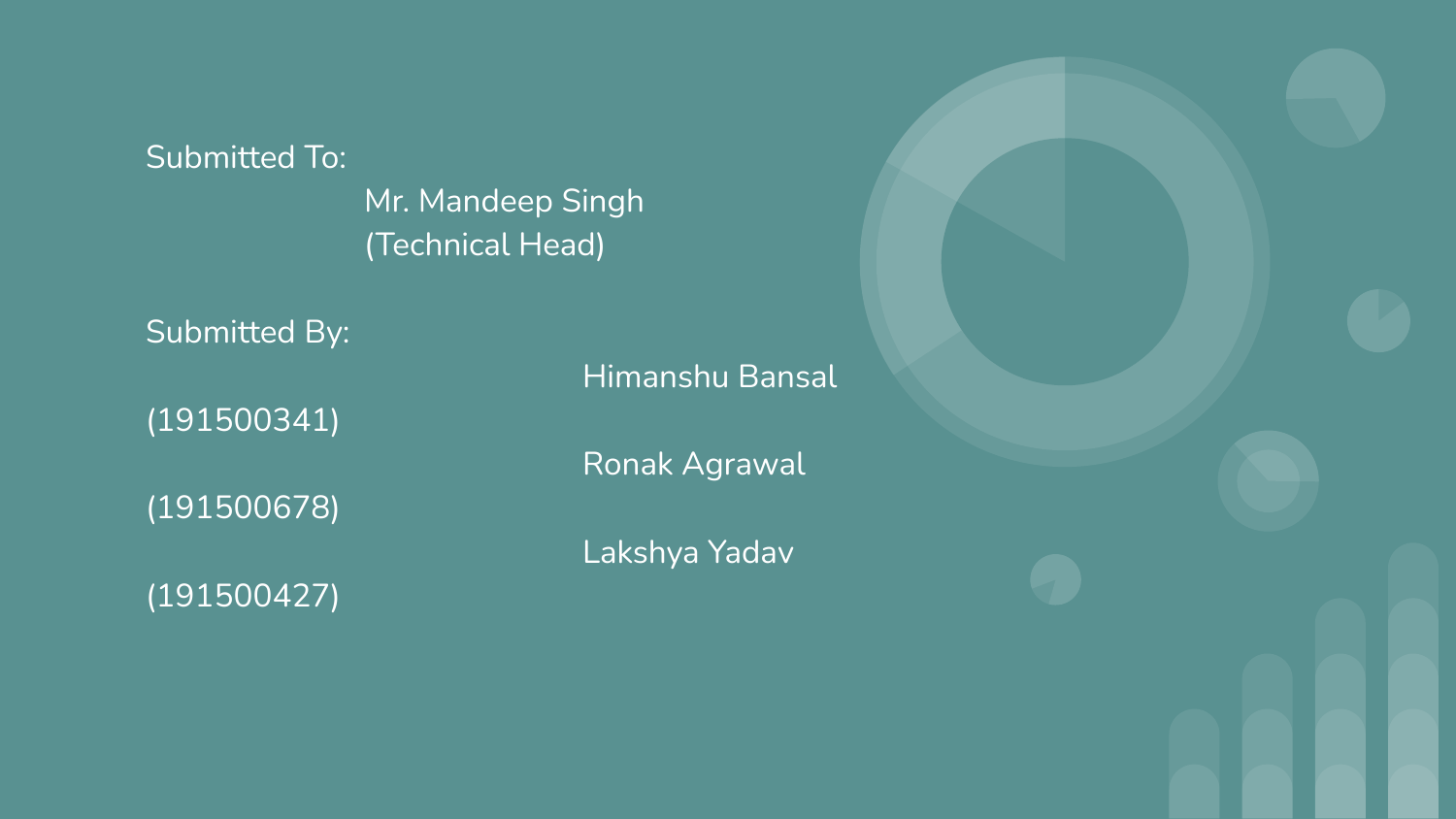

Submitted To:
Mr. Mandeep Singh
(Technical Head)

Submitted By:
			Himanshu Bansal  (191500341)
			Ronak Agrawal      (191500678)
			Lakshya Yadav       (191500427)